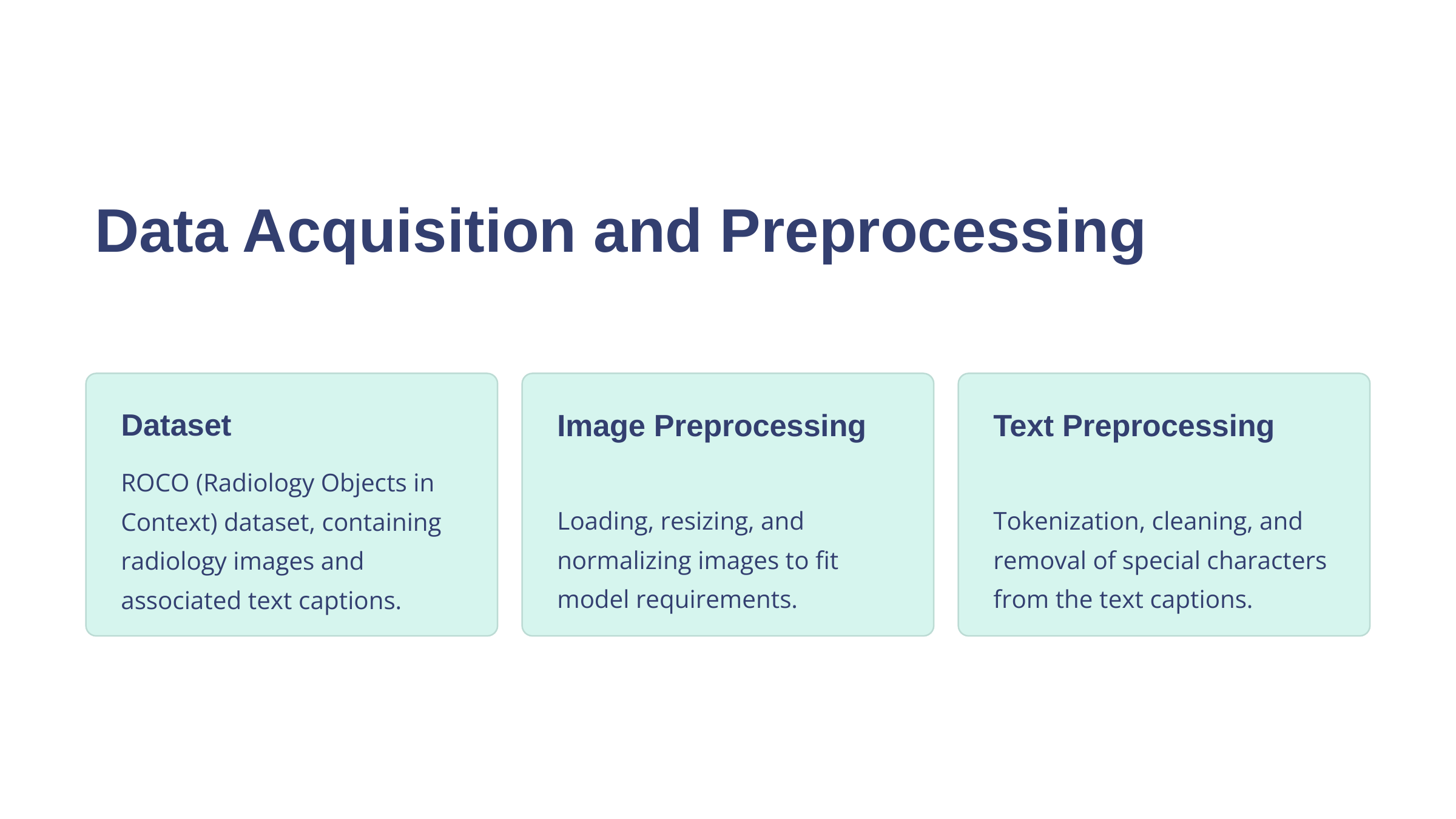

Data Acquisition and Preprocessing

Dataset
Image Preprocessing
Text Preprocessing
ROCO (Radiology Objects in Context) dataset, containing radiology images and associated text captions.
Loading, resizing, and normalizing images to fit model requirements.
Tokenization, cleaning, and removal of special characters from the text captions.